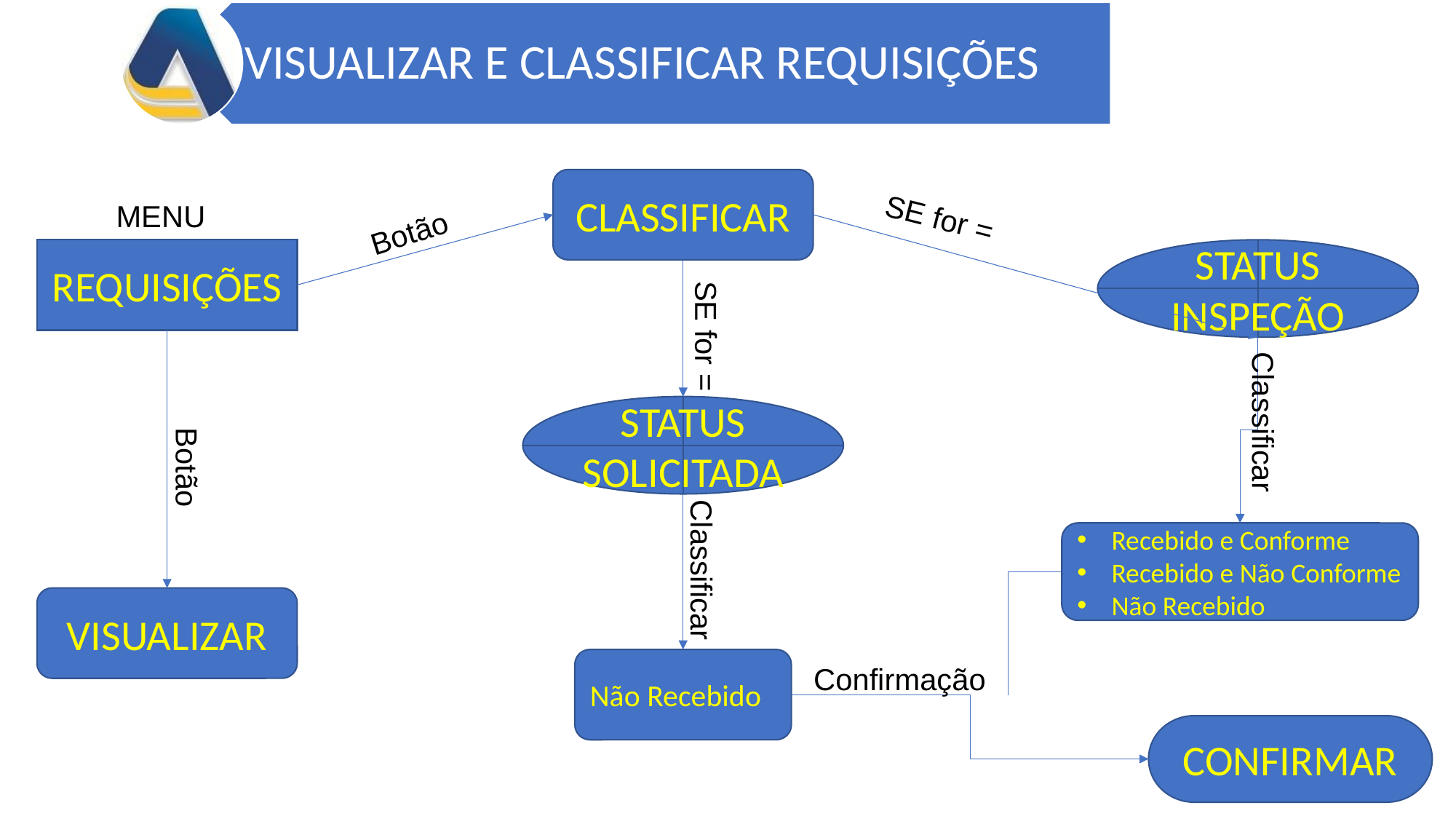

visualizar E cLASSIFICAR REQUISIÇÕES
CLASSIFICAR
MENU
SE for =
Botão
REQUISIÇÕES
STATUS
INSPEÇÃO
SE for =
STATUS
SOLICITADA
Classificar
Botão
Recebido e Conforme
Recebido e Não Conforme
Não Recebido
Classificar
VISUALIZAR
Não Recebido
Confirmação
CONFIRMAR